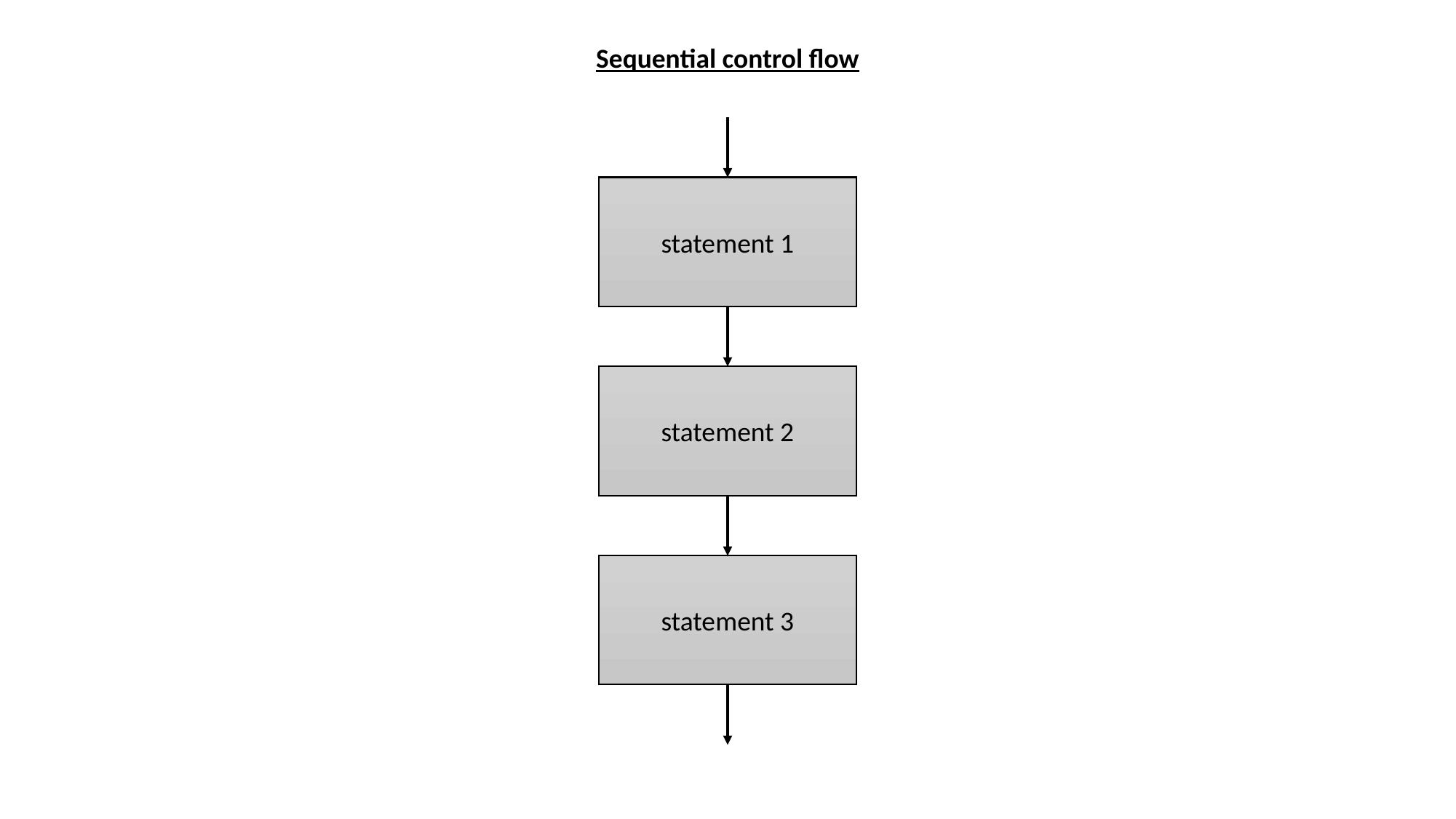

Sequential control flow
statement 1
statement 2
statement 3